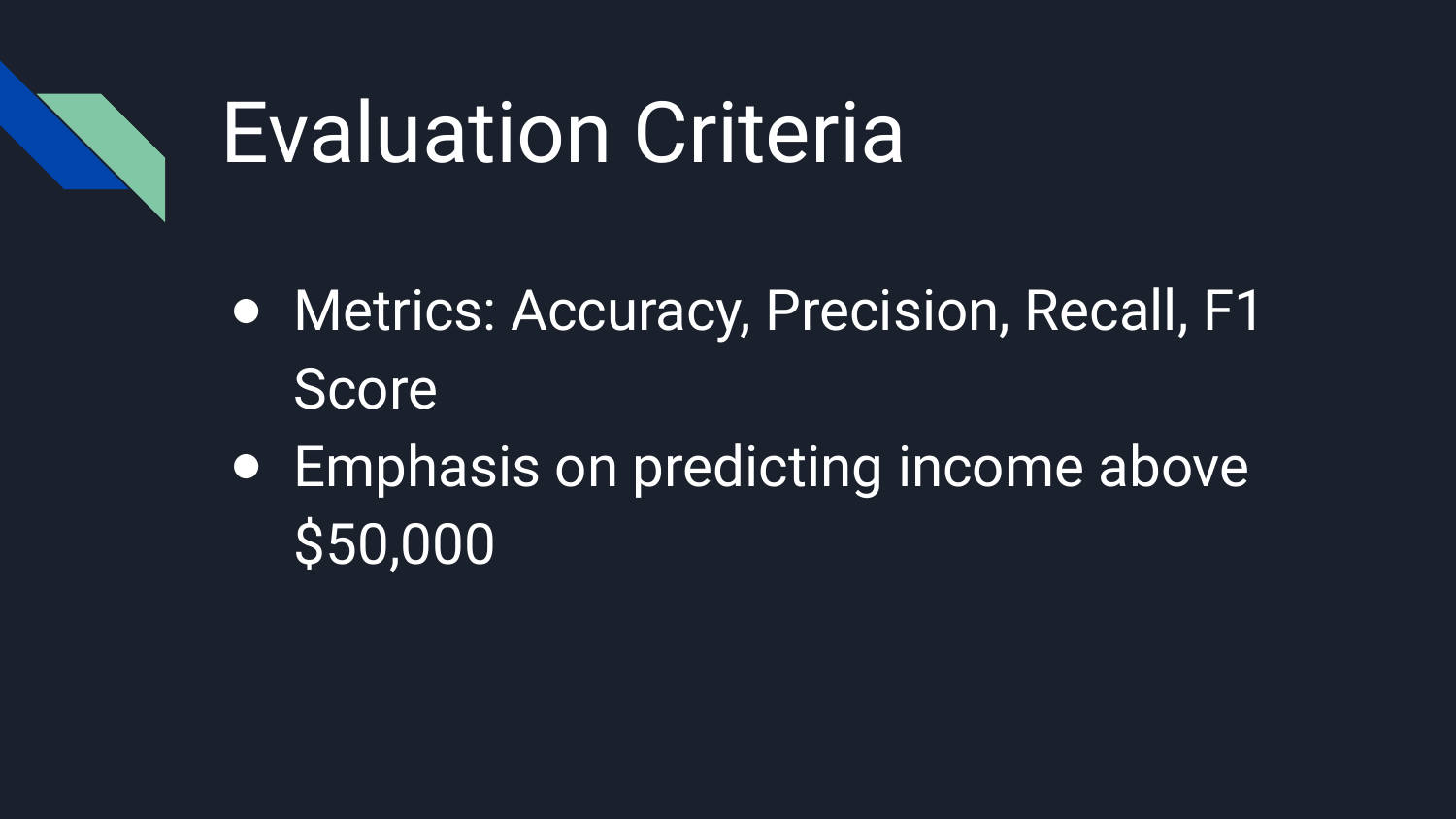

# Evaluation Criteria
Metrics: Accuracy, Precision, Recall, F1 Score
Emphasis on predicting income above $50,000